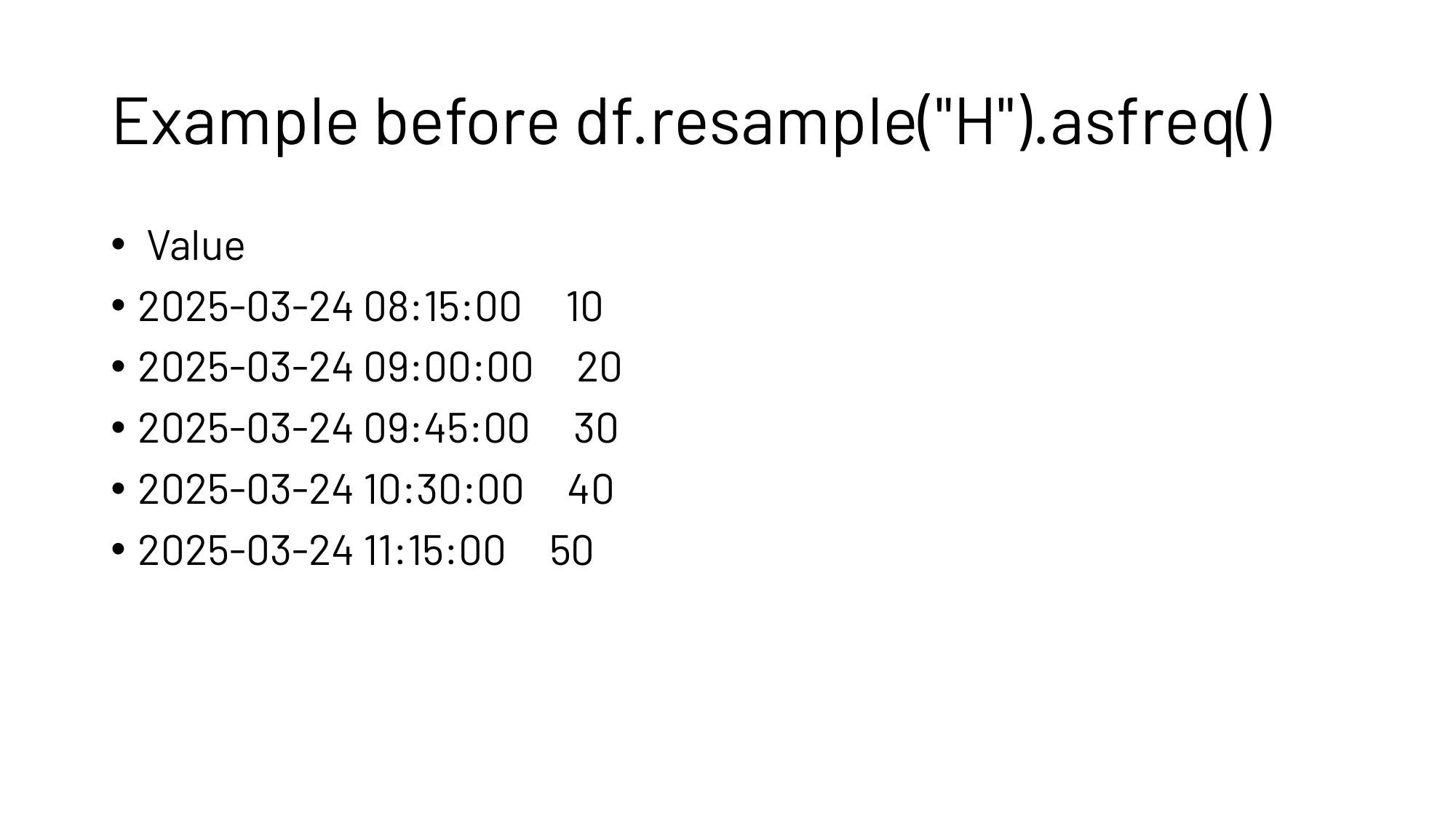

# Example before df.resample("H").asfreq()
 Value
2025-03-24 08:15:00     10
2025-03-24 09:00:00     20
2025-03-24 09:45:00     30
2025-03-24 10:30:00     40
2025-03-24 11:15:00     50